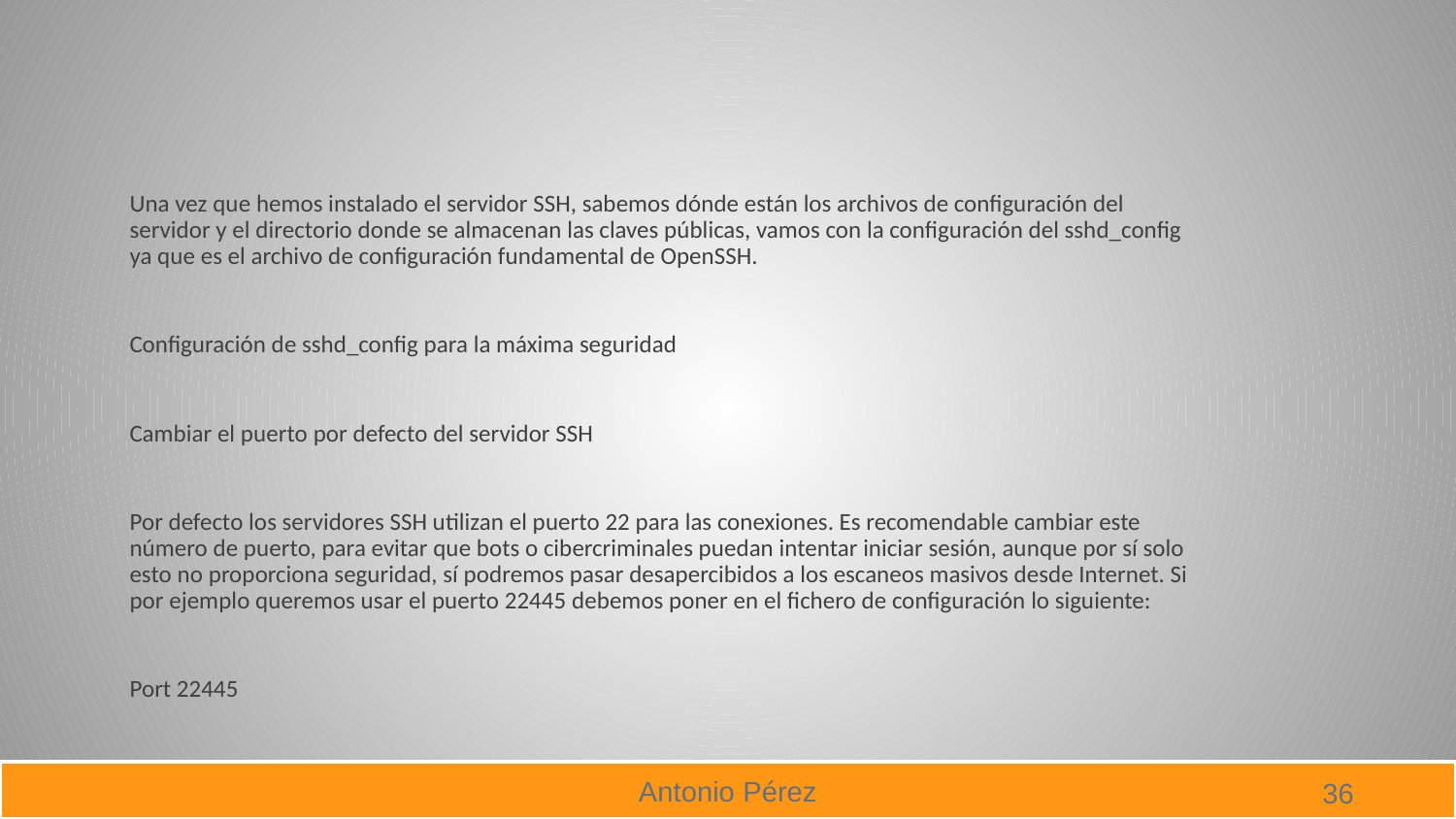

#
Una vez que hemos instalado el servidor SSH, sabemos dónde están los archivos de configuración del servidor y el directorio donde se almacenan las claves públicas, vamos con la configuración del sshd_config ya que es el archivo de configuración fundamental de OpenSSH.

Configuración de sshd_config para la máxima seguridad

Cambiar el puerto por defecto del servidor SSH

Por defecto los servidores SSH utilizan el puerto 22 para las conexiones. Es recomendable cambiar este número de puerto, para evitar que bots o cibercriminales puedan intentar iniciar sesión, aunque por sí solo esto no proporciona seguridad, sí podremos pasar desapercibidos a los escaneos masivos desde Internet. Si por ejemplo queremos usar el puerto 22445 debemos poner en el fichero de configuración lo siguiente:

Port 22445